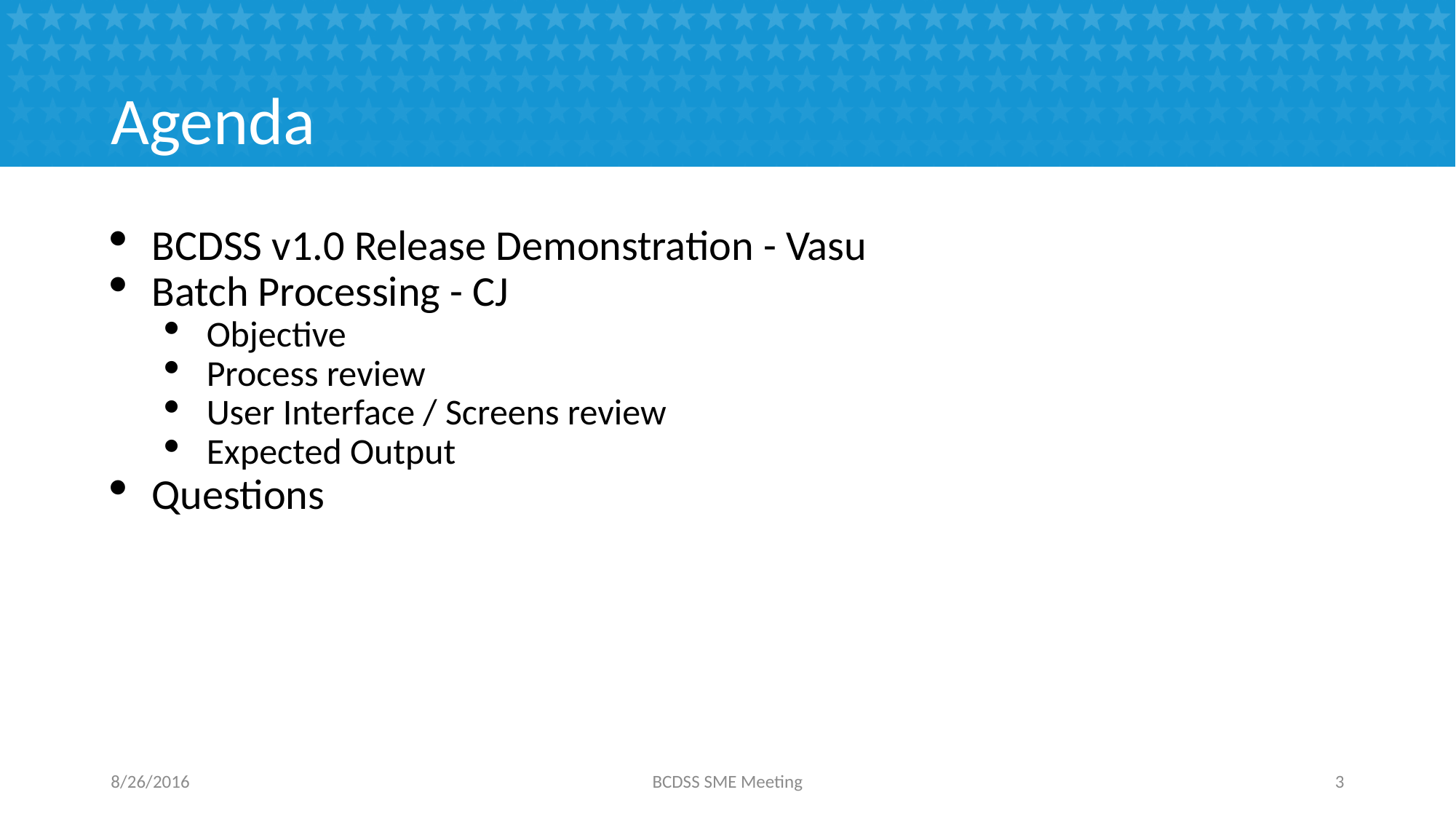

# Agenda
BCDSS v1.0 Release Demonstration - Vasu
Batch Processing - CJ
Objective
Process review
User Interface / Screens review
Expected Output
Questions
8/26/2016
BCDSS SME Meeting
3